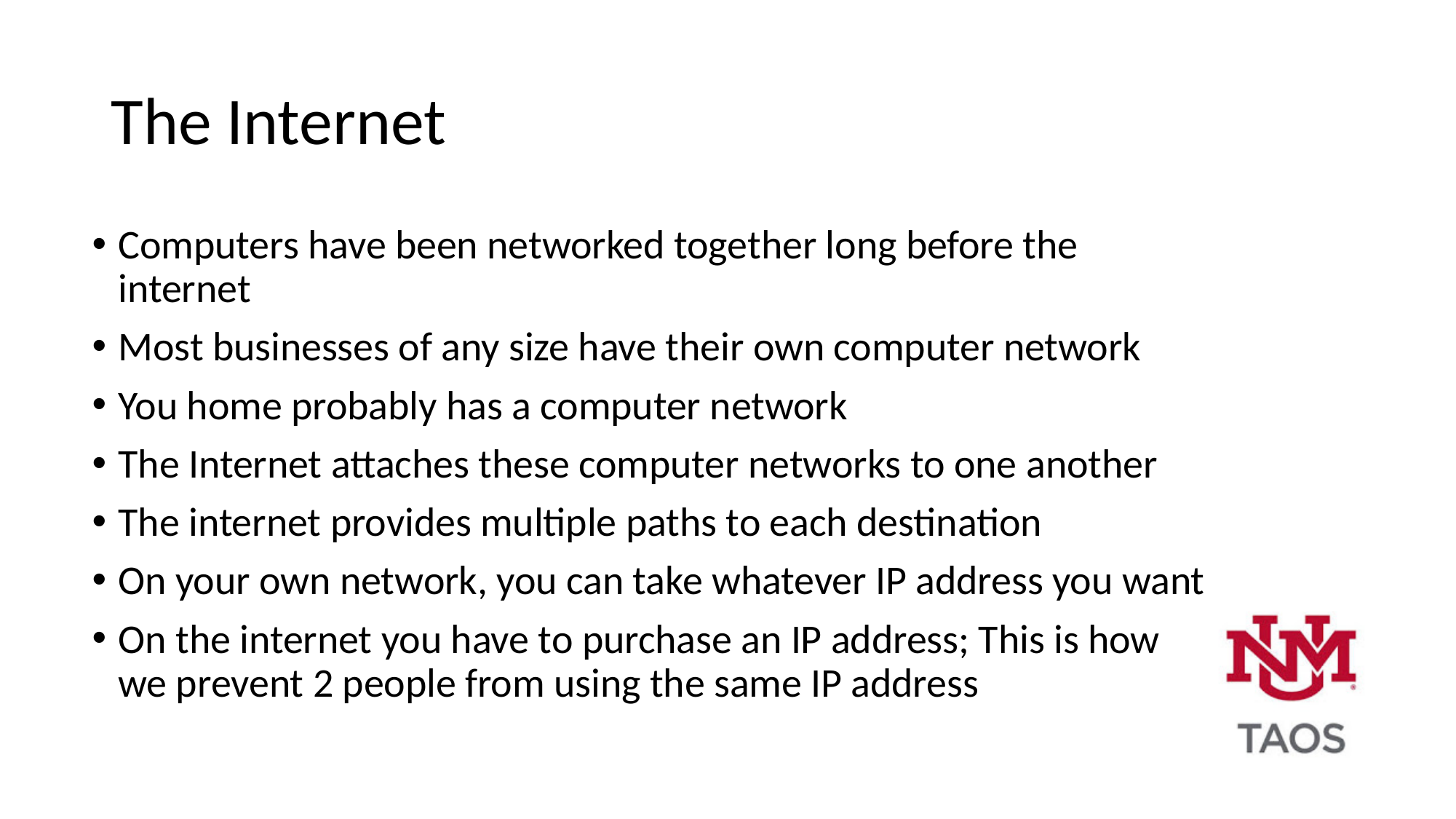

# The Internet
Computers have been networked together long before the internet
Most businesses of any size have their own computer network
You home probably has a computer network
The Internet attaches these computer networks to one another
The internet provides multiple paths to each destination
On your own network, you can take whatever IP address you want
On the internet you have to purchase an IP address; This is how we prevent 2 people from using the same IP address